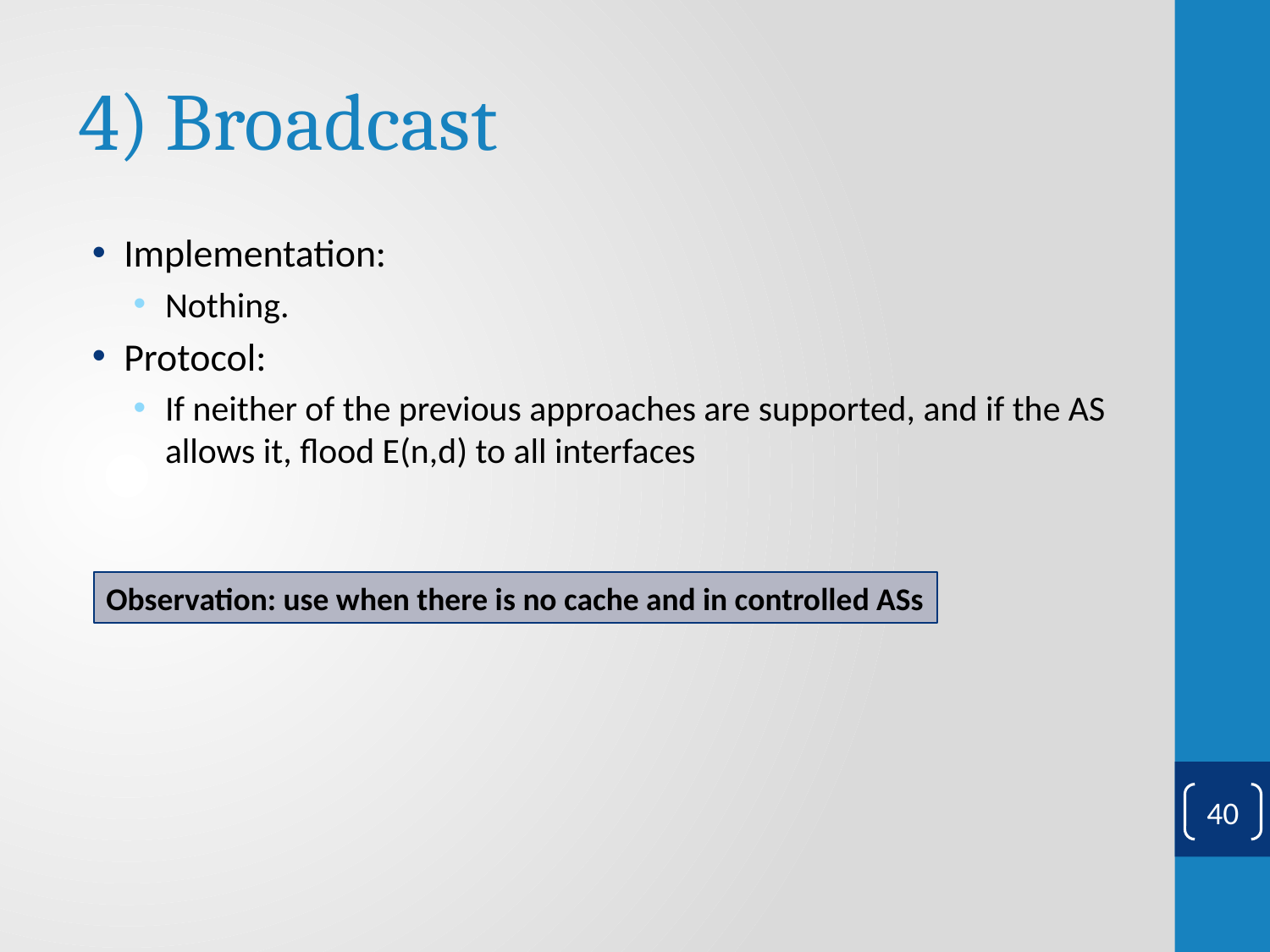

# 4) Broadcast
Implementation:
Nothing.
Protocol:
If neither of the previous approaches are supported, and if the AS allows it, flood E(n,d) to all interfaces

Observation: use when there is no cache and in controlled ASs
40